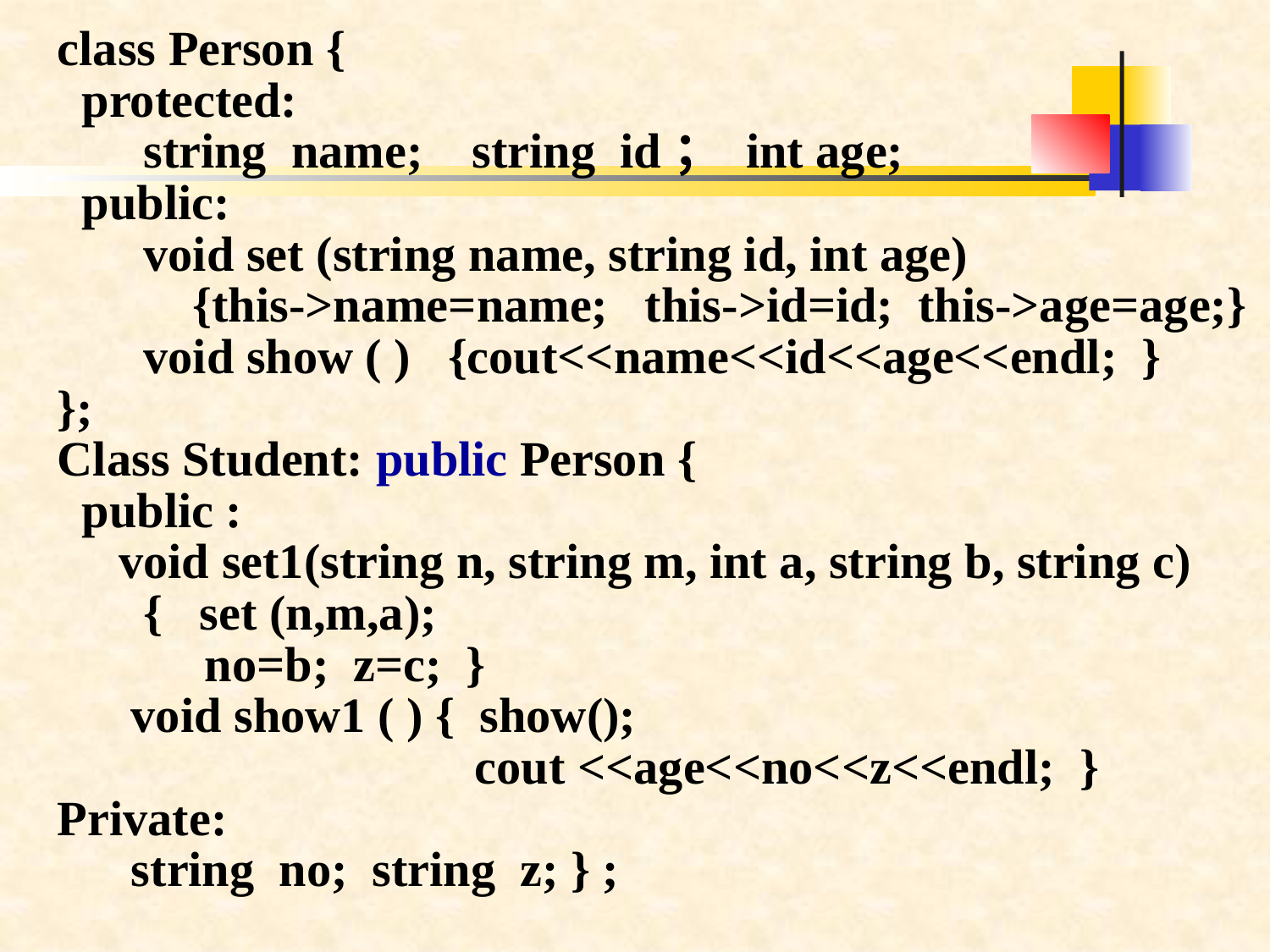

class Person {
  protected:
       string  name;    string  id； int age;
  public:
       void set (string name, string id, int age)
           {this->name=name;   this->id=id;  this->age=age;}
       void show ( )   {cout<<name<<id<<age<<endl;  }
};
Class Student: public Person {
  public :
     void set1(string n, string m, int a, string b, string c)
       {   set (n,m,a);
            no=b;  z=c;  }
      void show1 ( ) {  show();
                                  cout <<age<<no<<z<<endl;  }
Private:
      string  no;  string  z; } ;